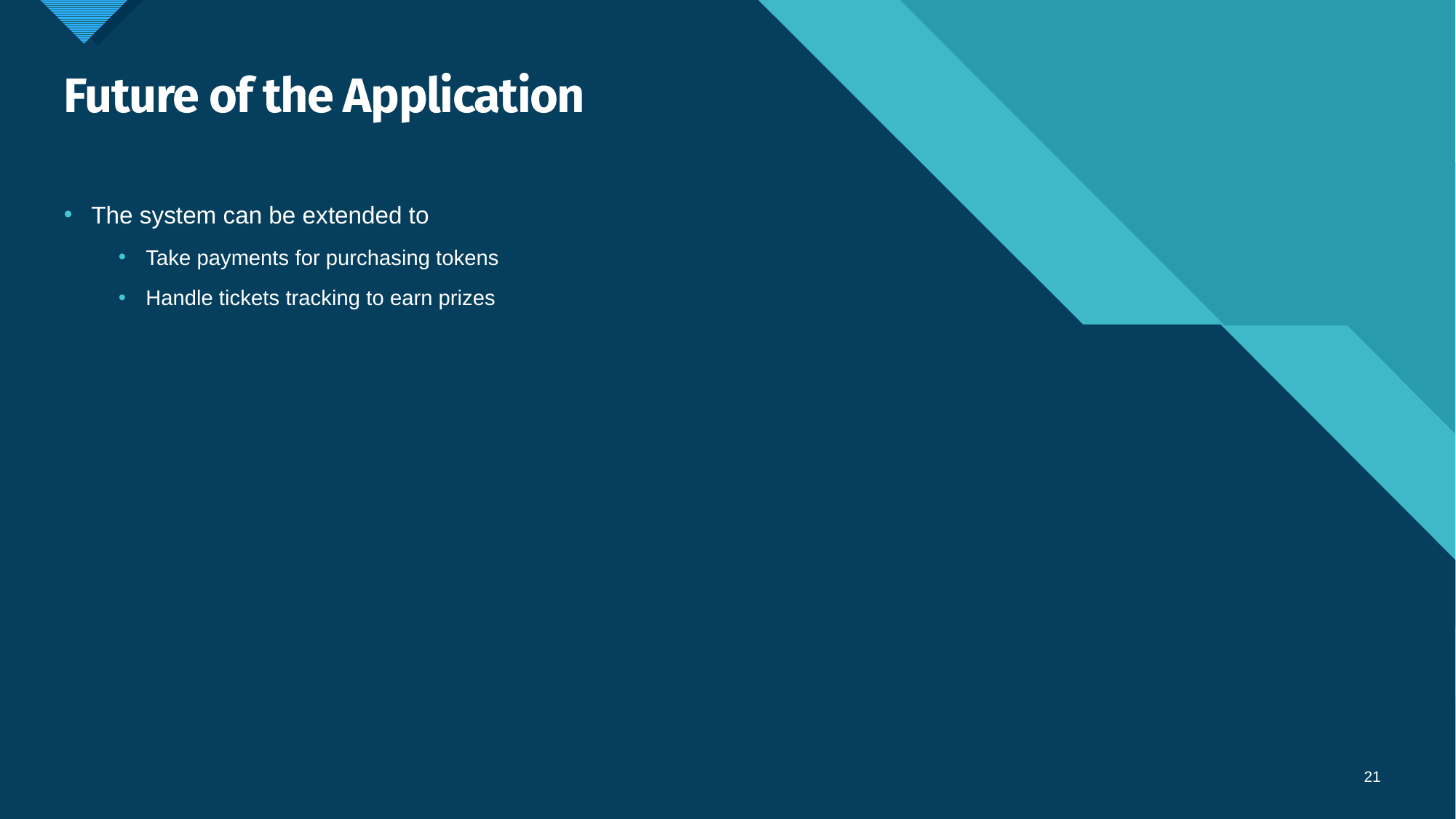

# Future of the Application
The system can be extended to
Take payments for purchasing tokens
Handle tickets tracking to earn prizes
21